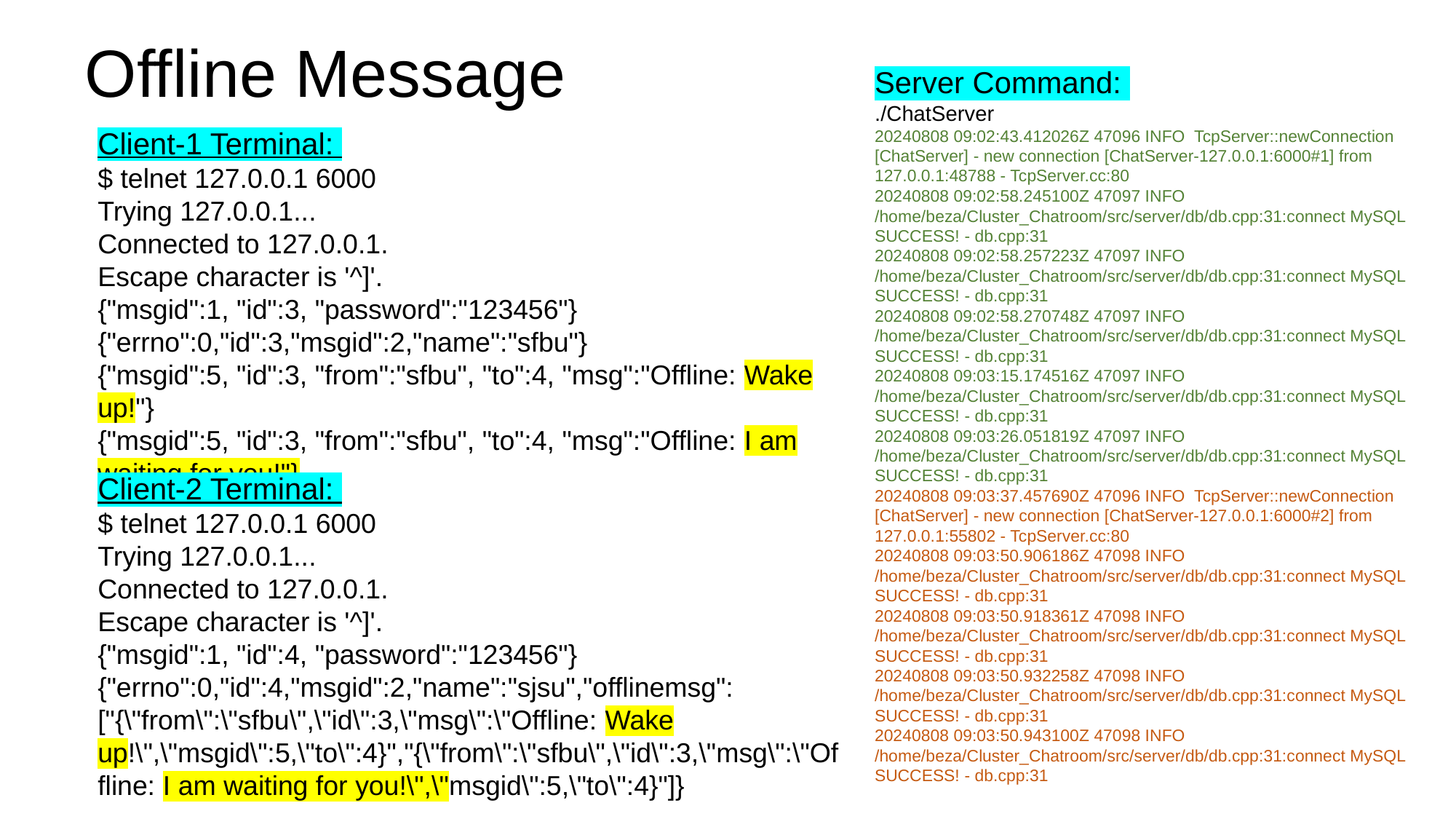

# Offline Message
Server Command:
./ChatServer
20240808 09:02:43.412026Z 47096 INFO  TcpServer::newConnection [ChatServer] - new connection [ChatServer-127.0.0.1:6000#1] from 127.0.0.1:48788 - TcpServer.cc:80
20240808 09:02:58.245100Z 47097 INFO  /home/beza/Cluster_Chatroom/src/server/db/db.cpp:31:connect MySQL SUCCESS! - db.cpp:31
20240808 09:02:58.257223Z 47097 INFO  /home/beza/Cluster_Chatroom/src/server/db/db.cpp:31:connect MySQL SUCCESS! - db.cpp:31
20240808 09:02:58.270748Z 47097 INFO  /home/beza/Cluster_Chatroom/src/server/db/db.cpp:31:connect MySQL SUCCESS! - db.cpp:31
20240808 09:03:15.174516Z 47097 INFO  /home/beza/Cluster_Chatroom/src/server/db/db.cpp:31:connect MySQL SUCCESS! - db.cpp:31
20240808 09:03:26.051819Z 47097 INFO  /home/beza/Cluster_Chatroom/src/server/db/db.cpp:31:connect MySQL SUCCESS! - db.cpp:31
20240808 09:03:37.457690Z 47096 INFO  TcpServer::newConnection [ChatServer] - new connection [ChatServer-127.0.0.1:6000#2] from 127.0.0.1:55802 - TcpServer.cc:80
20240808 09:03:50.906186Z 47098 INFO  /home/beza/Cluster_Chatroom/src/server/db/db.cpp:31:connect MySQL SUCCESS! - db.cpp:31
20240808 09:03:50.918361Z 47098 INFO  /home/beza/Cluster_Chatroom/src/server/db/db.cpp:31:connect MySQL SUCCESS! - db.cpp:31
20240808 09:03:50.932258Z 47098 INFO  /home/beza/Cluster_Chatroom/src/server/db/db.cpp:31:connect MySQL SUCCESS! - db.cpp:31
20240808 09:03:50.943100Z 47098 INFO  /home/beza/Cluster_Chatroom/src/server/db/db.cpp:31:connect MySQL SUCCESS! - db.cpp:31
Client-1 Terminal:
$ telnet 127.0.0.1 6000
Trying 127.0.0.1...
Connected to 127.0.0.1.
Escape character is '^]'.
{"msgid":1, "id":3, "password":"123456"}
{"errno":0,"id":3,"msgid":2,"name":"sfbu"}
{"msgid":5, "id":3, "from":"sfbu", "to":4, "msg":"Offline: Wake up!"}
{"msgid":5, "id":3, "from":"sfbu", "to":4, "msg":"Offline: I am waiting for you!"}
Client-2 Terminal:
$ telnet 127.0.0.1 6000
Trying 127.0.0.1...
Connected to 127.0.0.1.
Escape character is '^]'.
{"msgid":1, "id":4, "password":"123456"}
{"errno":0,"id":4,"msgid":2,"name":"sjsu","offlinemsg":["{\"from\":\"sfbu\",\"id\":3,\"msg\":\"Offline: Wake up!\",\"msgid\":5,\"to\":4}","{\"from\":\"sfbu\",\"id\":3,\"msg\":\"Offline: I am waiting for you!\",\"msgid\":5,\"to\":4}"]}